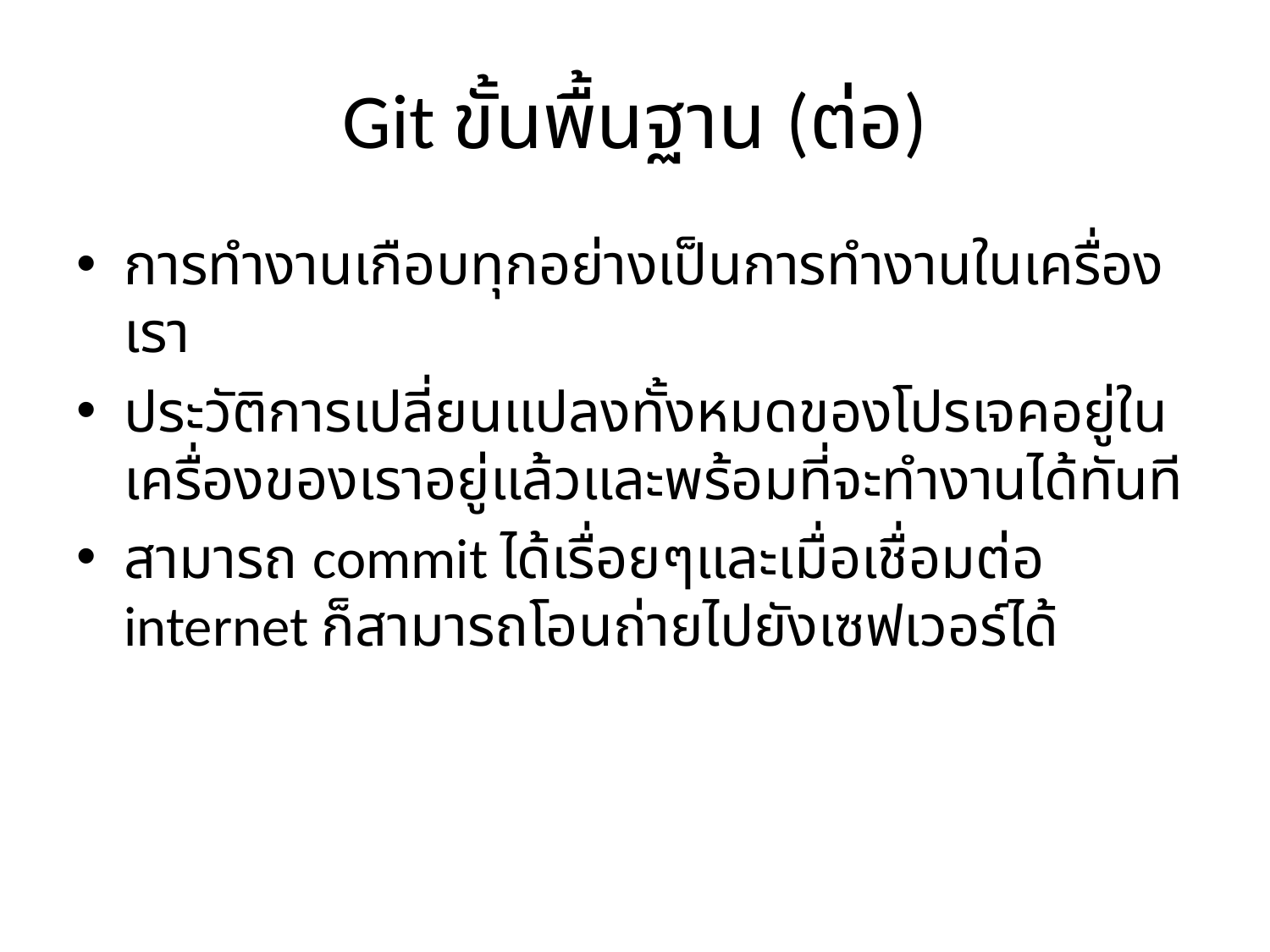

# Git ขั้นพื้นฐาน (ต่อ)
การทำงานเกือบทุกอย่างเป็นการทำงานในเครื่องเรา
ประวัติการเปลี่ยนแปลงทั้งหมดของโปรเจคอยู่ในเครื่องของเราอยู่แล้วและพร้อมที่จะทำงานได้ทันที
สามารถ commit ได้เรื่อยๆและเมื่อเชื่อมต่อ internet ก็สามารถโอนถ่ายไปยังเซฟเวอร์ได้